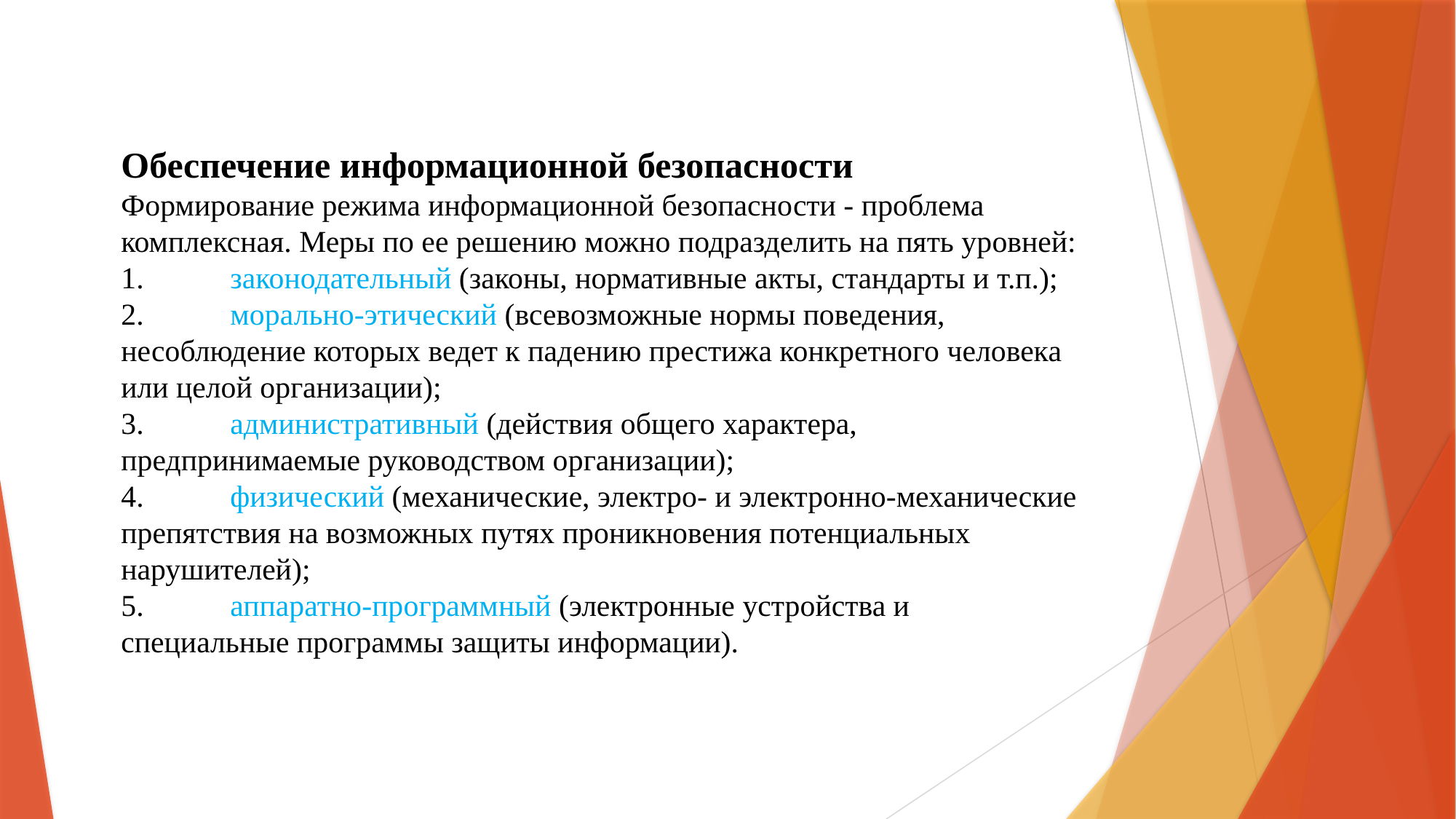

# Обеспечение информационной безопасности Формирование режима информационной безопасности - проблема комплексная. Меры по ее решению можно подразделить на пять уровней: 1.	законодательный (законы, нормативные акты, стандарты и т.п.); 2.	морально-этический (всевозможные нормы поведения, несоблюдение которых ведет к падению престижа конкретного человека или целой организации); 3.	административный (действия общего характера, предпринимаемые руководством организации); 4.	физический (механические, электро- и электронно-механические препятствия на возможных путях проникновения потенциальных нарушителей); 5.	аппаратно-программный (электронные устройства и специальные программы защиты информации).